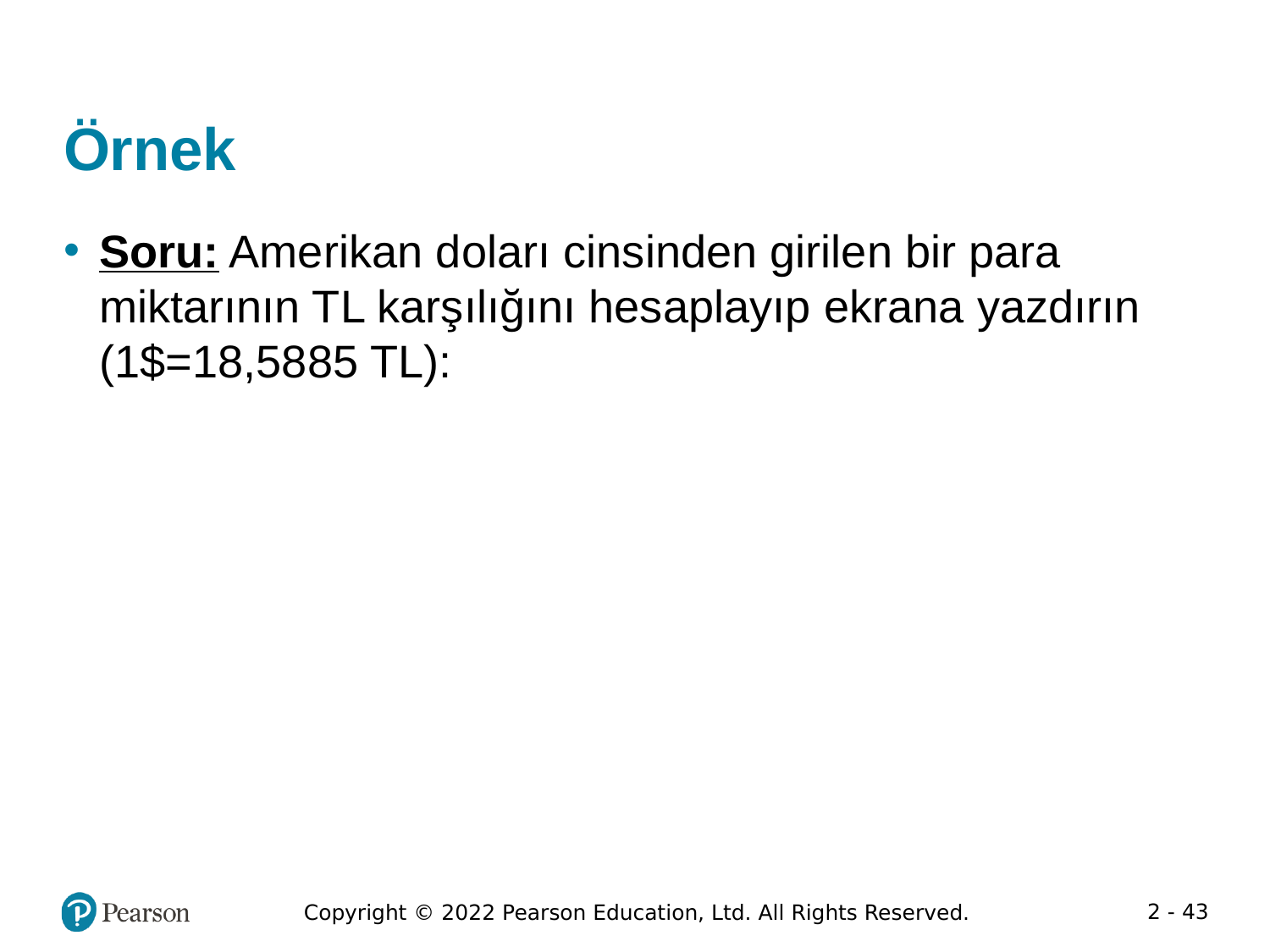

# Örnek
Soru: Amerikan doları cinsinden girilen bir para miktarının TL karşılığını hesaplayıp ekrana yazdırın (1$=18,5885 TL):